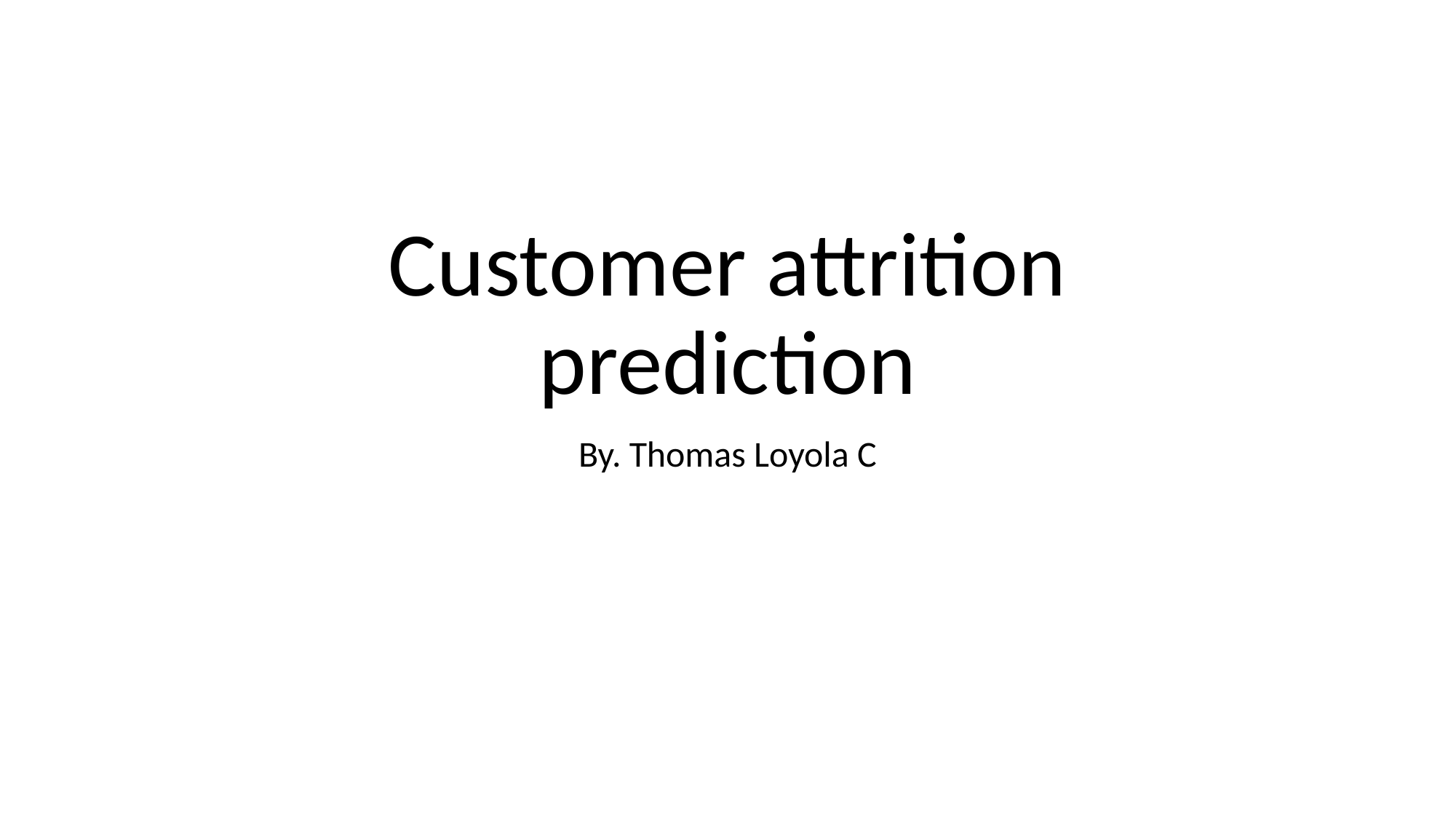

# Customer attrition prediction
By. Thomas Loyola C